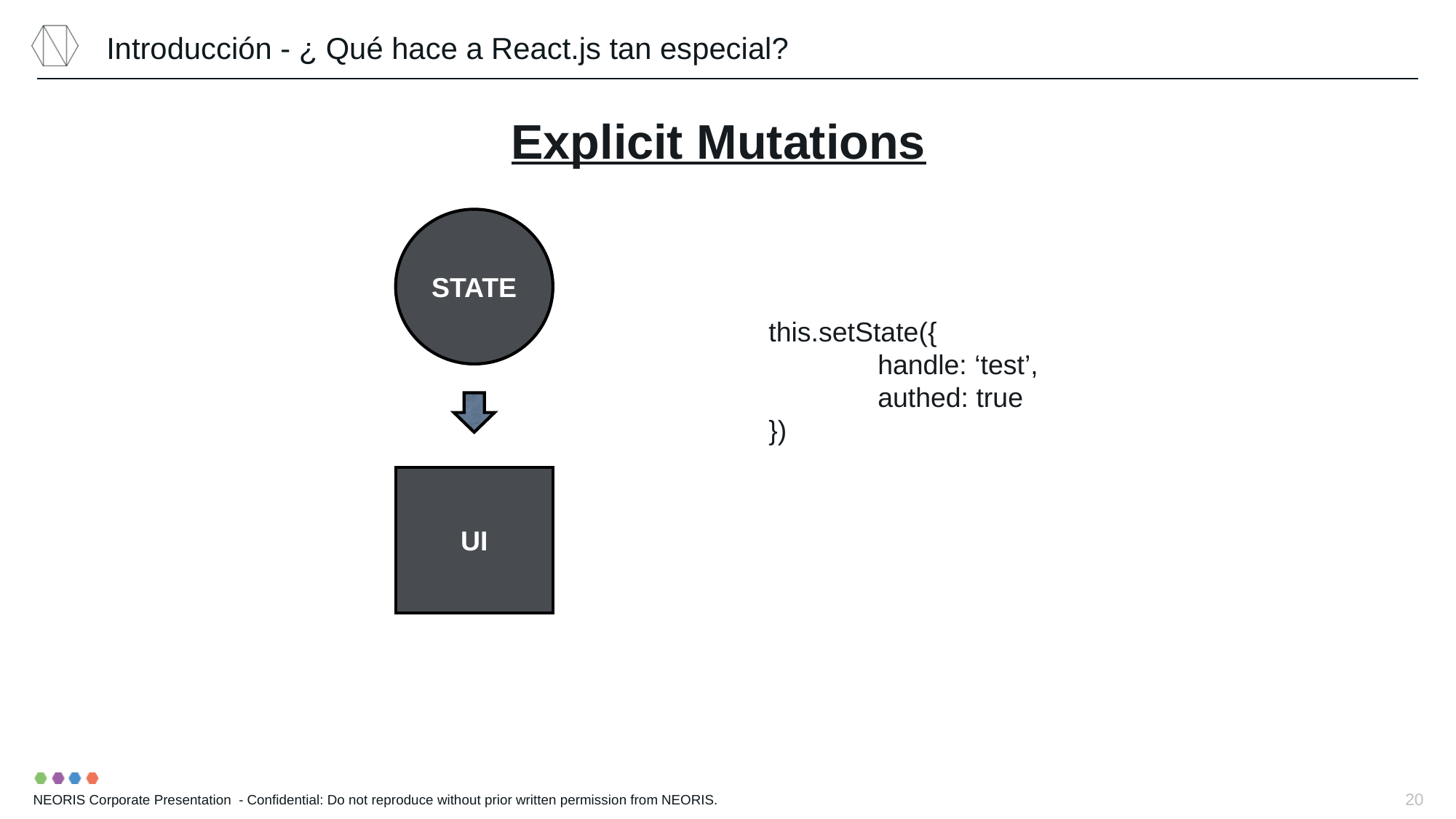

Introducción - ¿ Qué hace a React.js tan especial?
Explicit Mutations

STATE
this.setState({
	handle: ‘test’,
	authed: true
})

UI